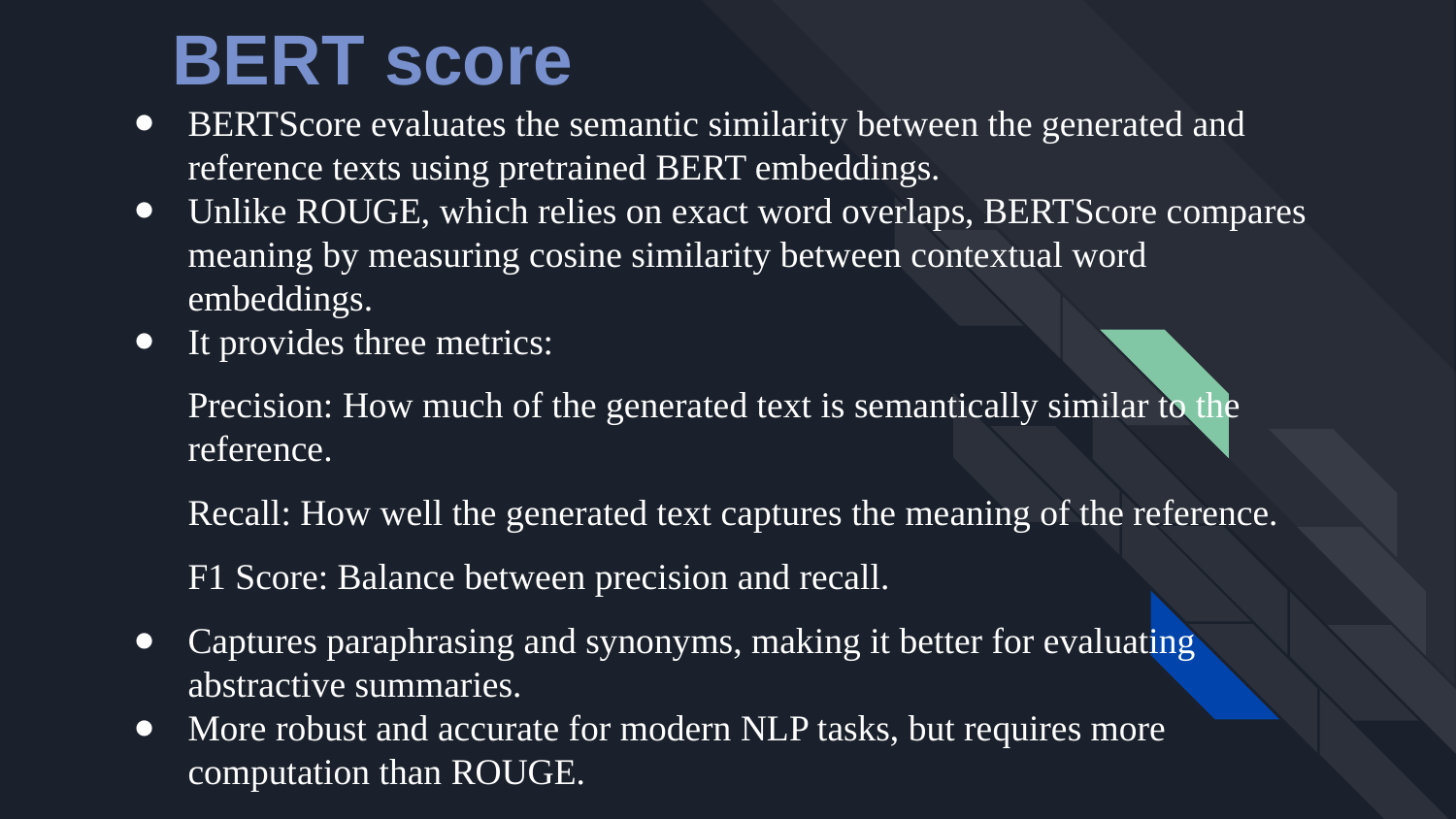

BERT score

BERTScore evaluates the semantic similarity between the generated and reference texts using pretrained BERT embeddings.
Unlike ROUGE, which relies on exact word overlaps, BERTScore compares meaning by measuring cosine similarity between contextual word embeddings.
It provides three metrics:
Precision: How much of the generated text is semantically similar to the reference.
Recall: How well the generated text captures the meaning of the reference.
F1 Score: Balance between precision and recall.
Captures paraphrasing and synonyms, making it better for evaluating abstractive summaries.
More robust and accurate for modern NLP tasks, but requires more computation than ROUGE.